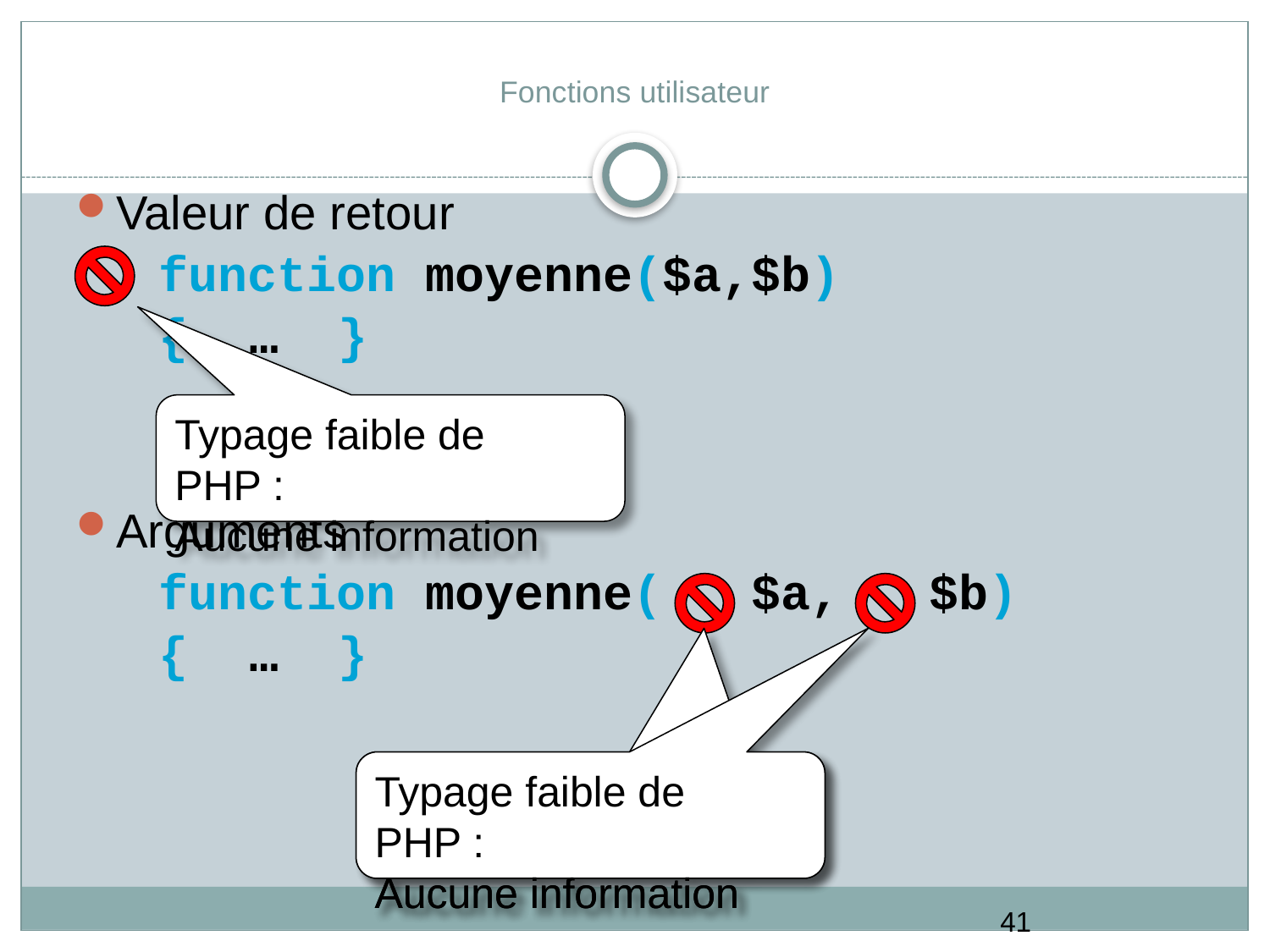

# Fonctions utilisateur
Valeur de retour
function moyenne($a,$b)
{	  …  }

Arguments
function moyenne(   $a,   $b)
{	  …  }

Typage faible de PHP :
Aucune information

Typage faible de PHP :
Aucune information
Typage faible de PHP :
Aucune information
41